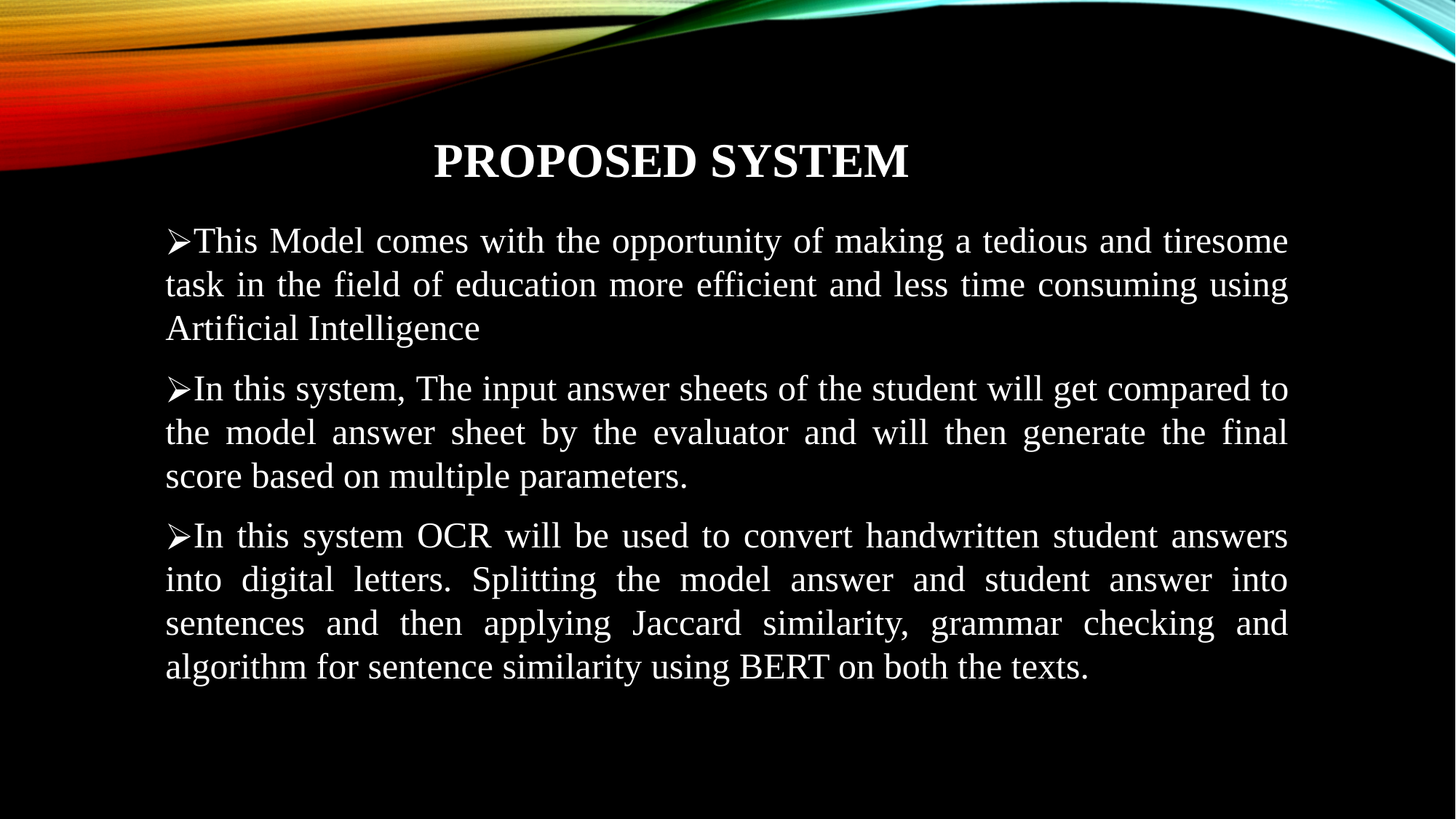

# PROPOSED SYSTEM
This Model comes with the opportunity of making a tedious and tiresome task in the field of education more efficient and less time consuming using Artificial Intelligence
In this system, The input answer sheets of the student will get compared to the model answer sheet by the evaluator and will then generate the final score based on multiple parameters.
In this system OCR will be used to convert handwritten student answers into digital letters. Splitting the model answer and student answer into sentences and then applying Jaccard similarity, grammar checking and algorithm for sentence similarity using BERT on both the texts.